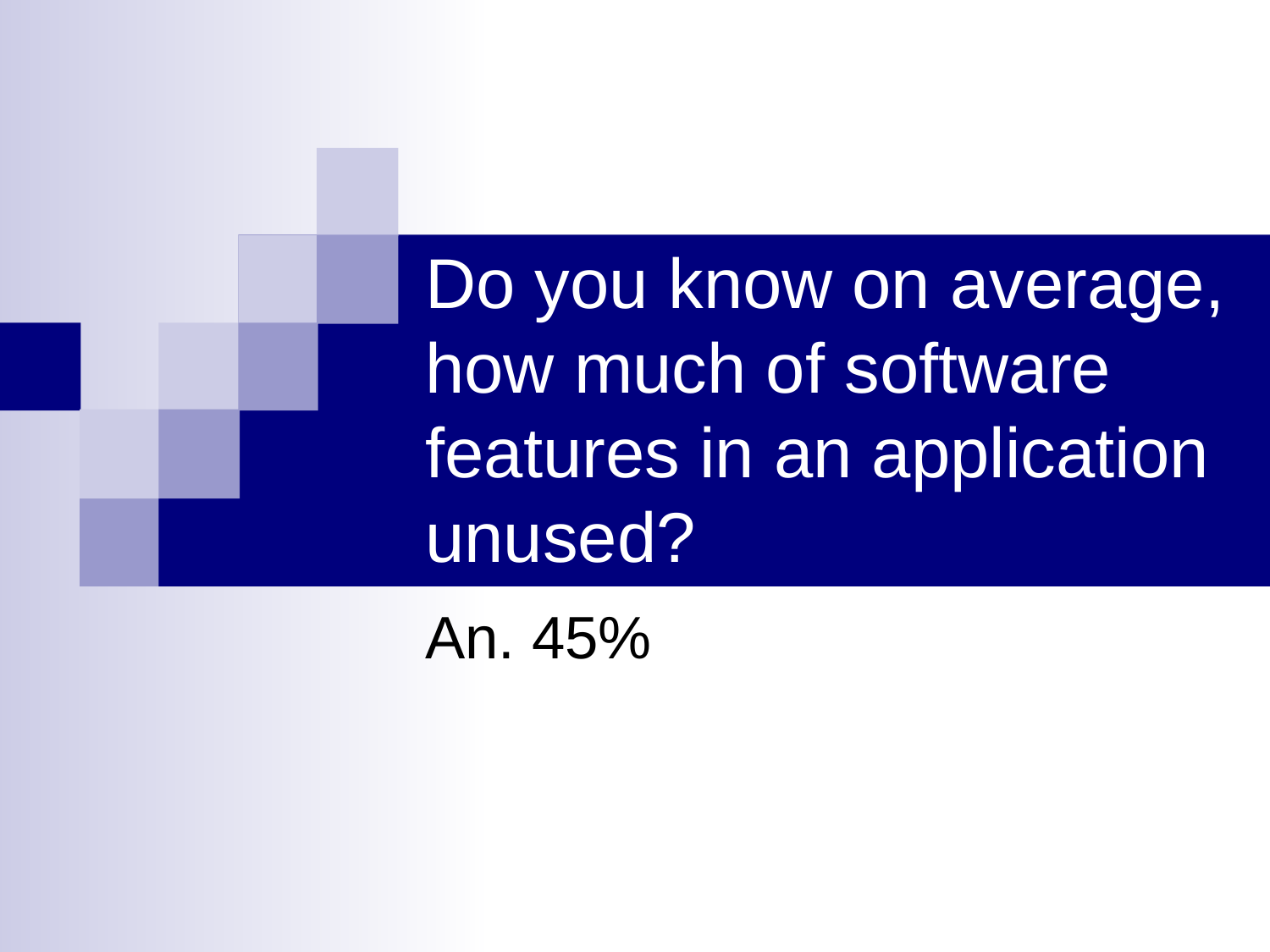

# Do you know on average, how much of software features in an application unused?
An. 45%